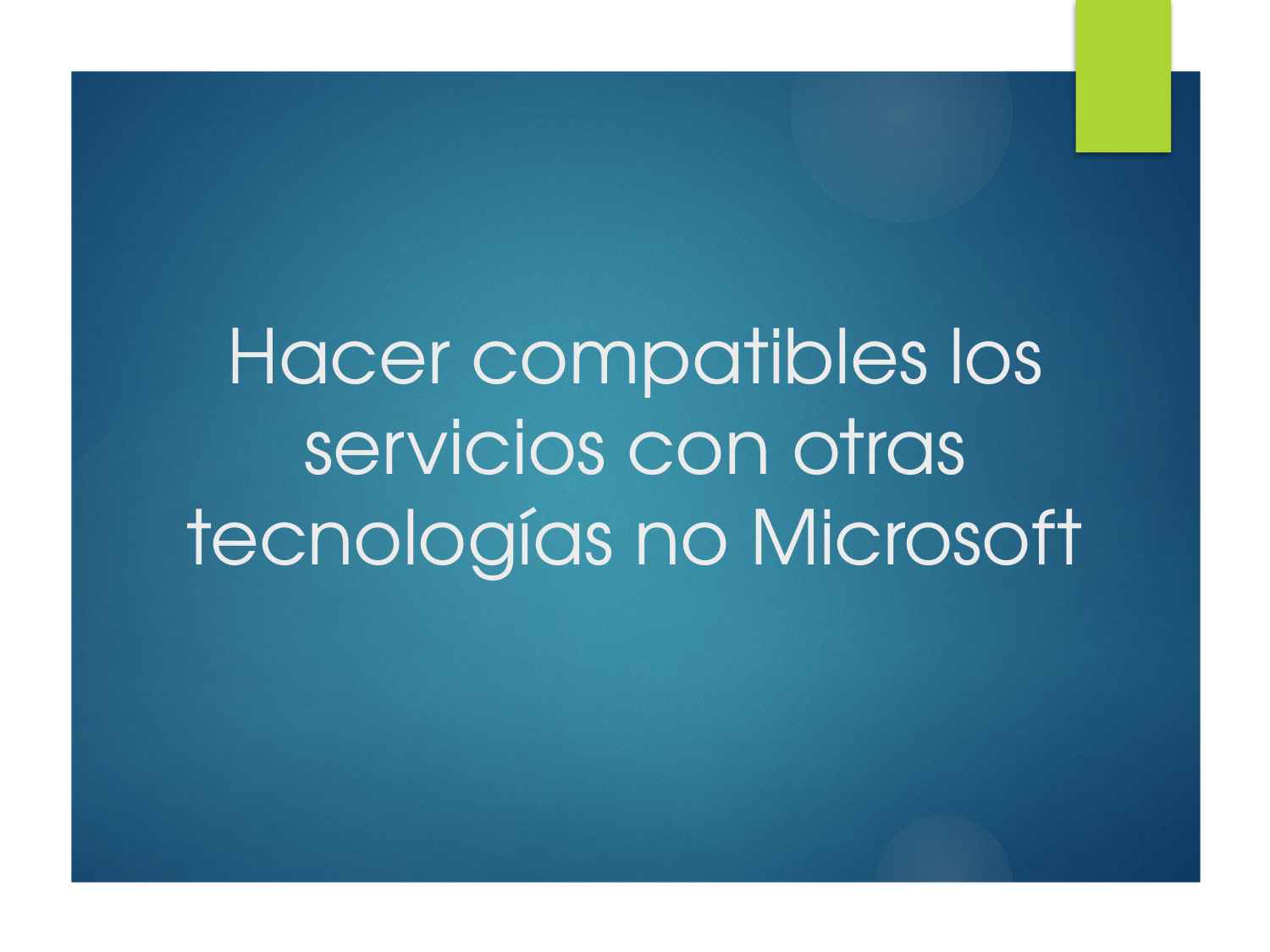

# Hacer compatibles los servicios con otras tecnologías no Microsoft